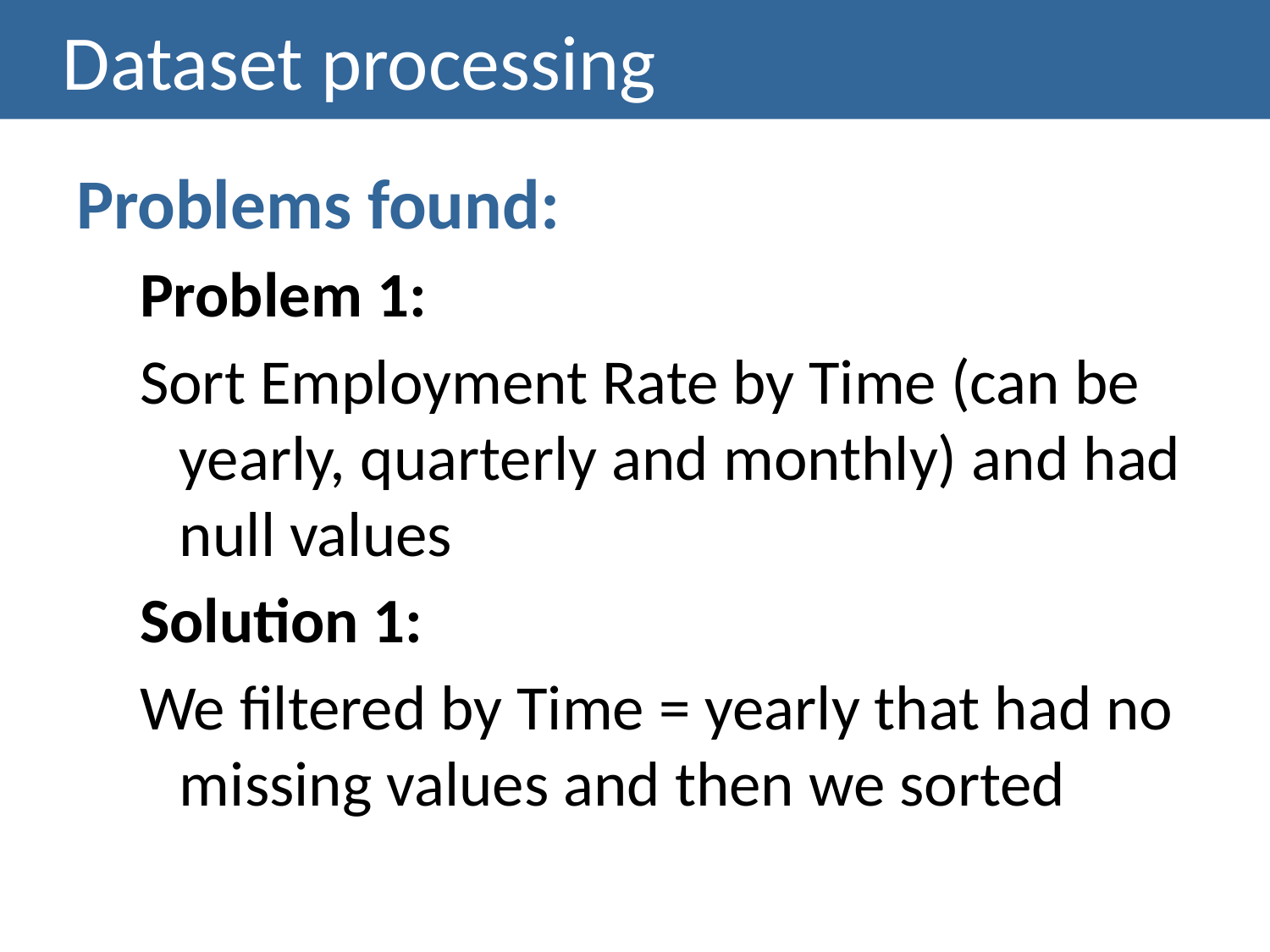

# Dataset processing
Problems found:
Problem 1:
Sort Employment Rate by Time (can be yearly, quarterly and monthly) and had null values
Solution 1:
We filtered by Time = yearly that had no missing values and then we sorted